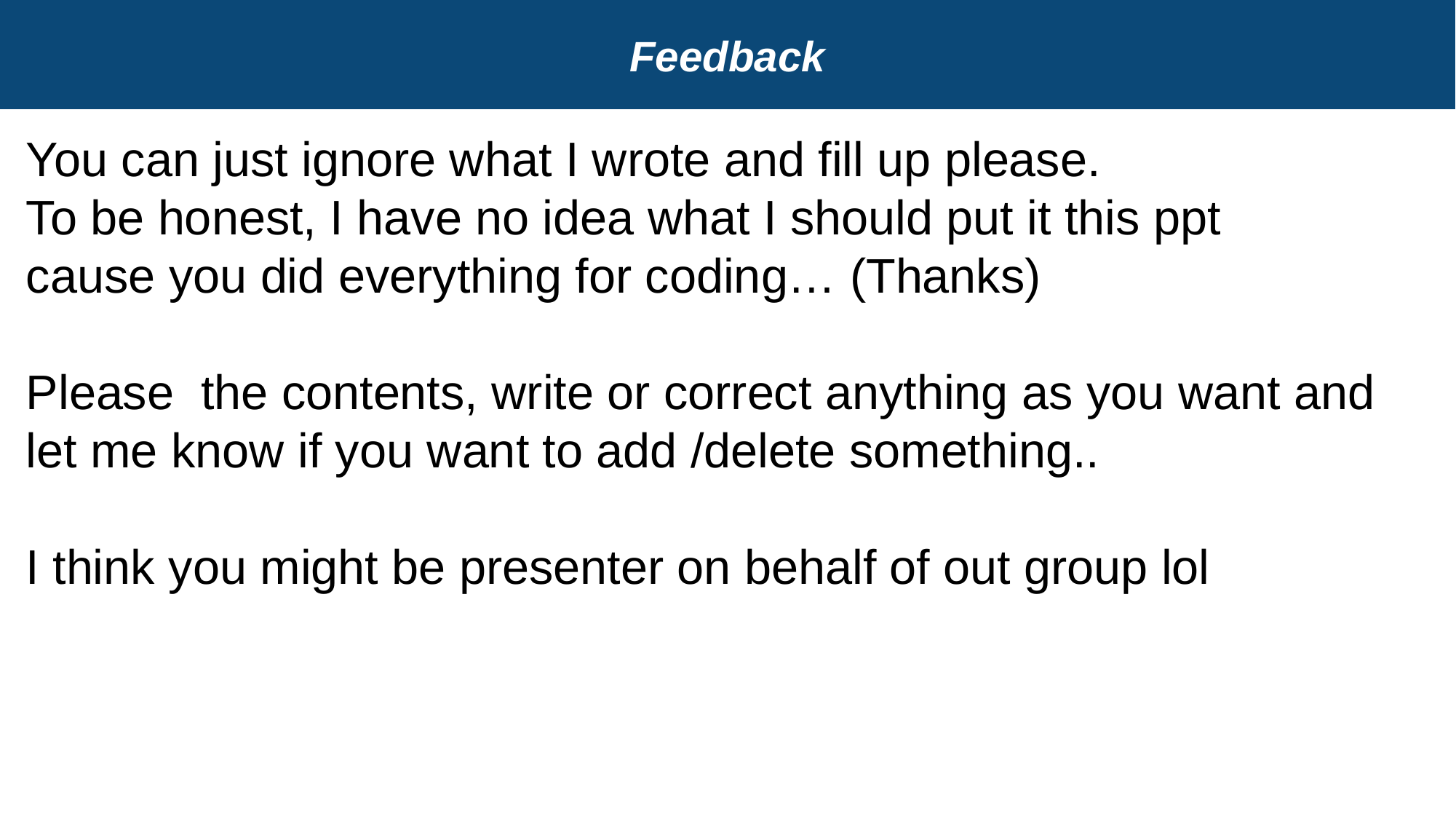

Feedback
You can just ignore what I wrote and fill up please.
To be honest, I have no idea what I should put it this ppt
cause you did everything for coding… (Thanks)

Please  the contents, write or correct anything as you want and let me know if you want to add /delete something..

I think you might be presenter on behalf of out group lol